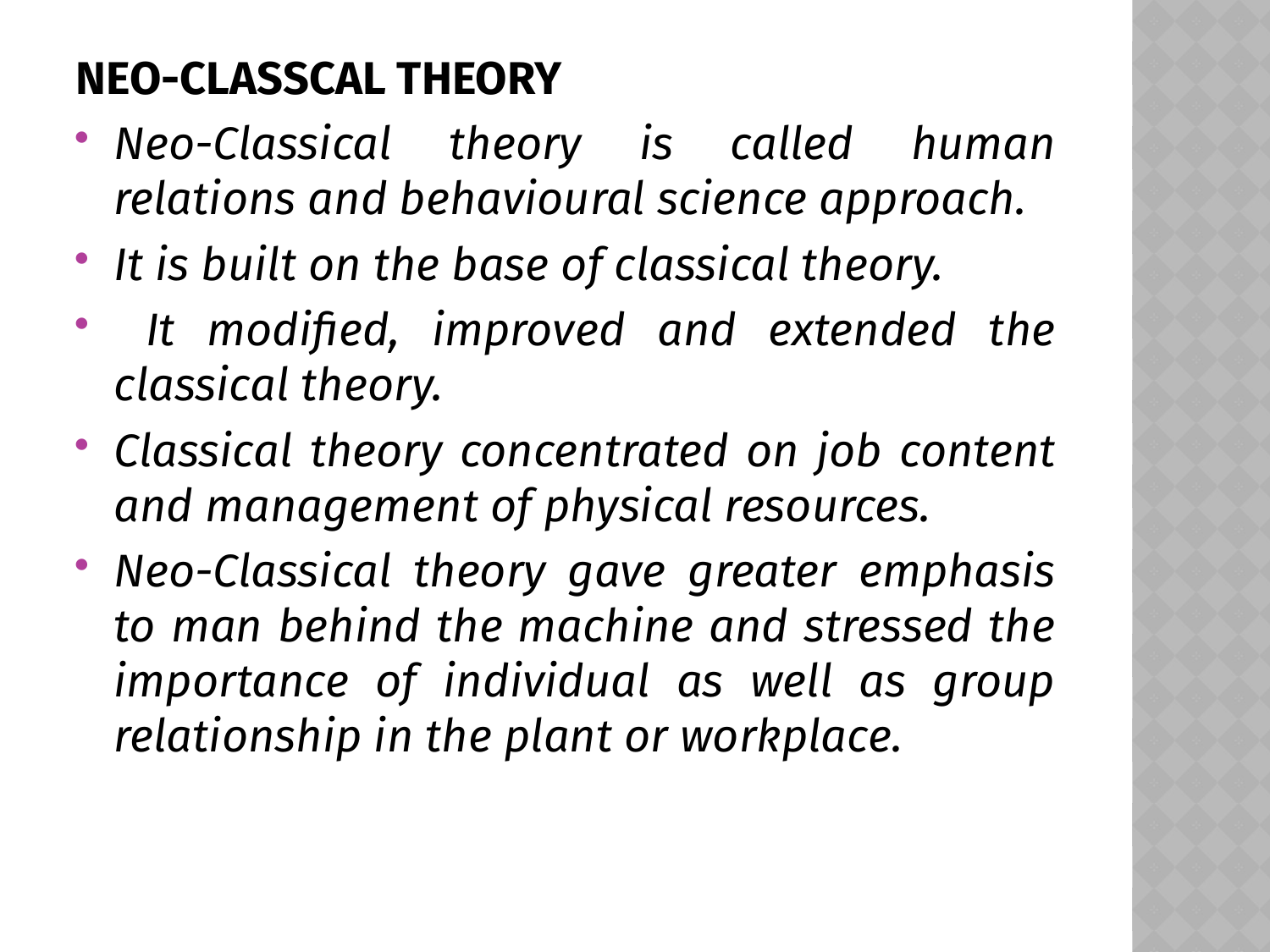

NEO-CLASSCAL THEORY
Neo-Classical theory is called human relations and behavioural science approach.
It is built on the base of classical theory.
 It modified, improved and extended the classical theory.
Classical theory concentrated on job content and management of physical resources.
Neo-Classical theory gave greater emphasis to man behind the machine and stressed the importance of individual as well as group relationship in the plant or workplace.